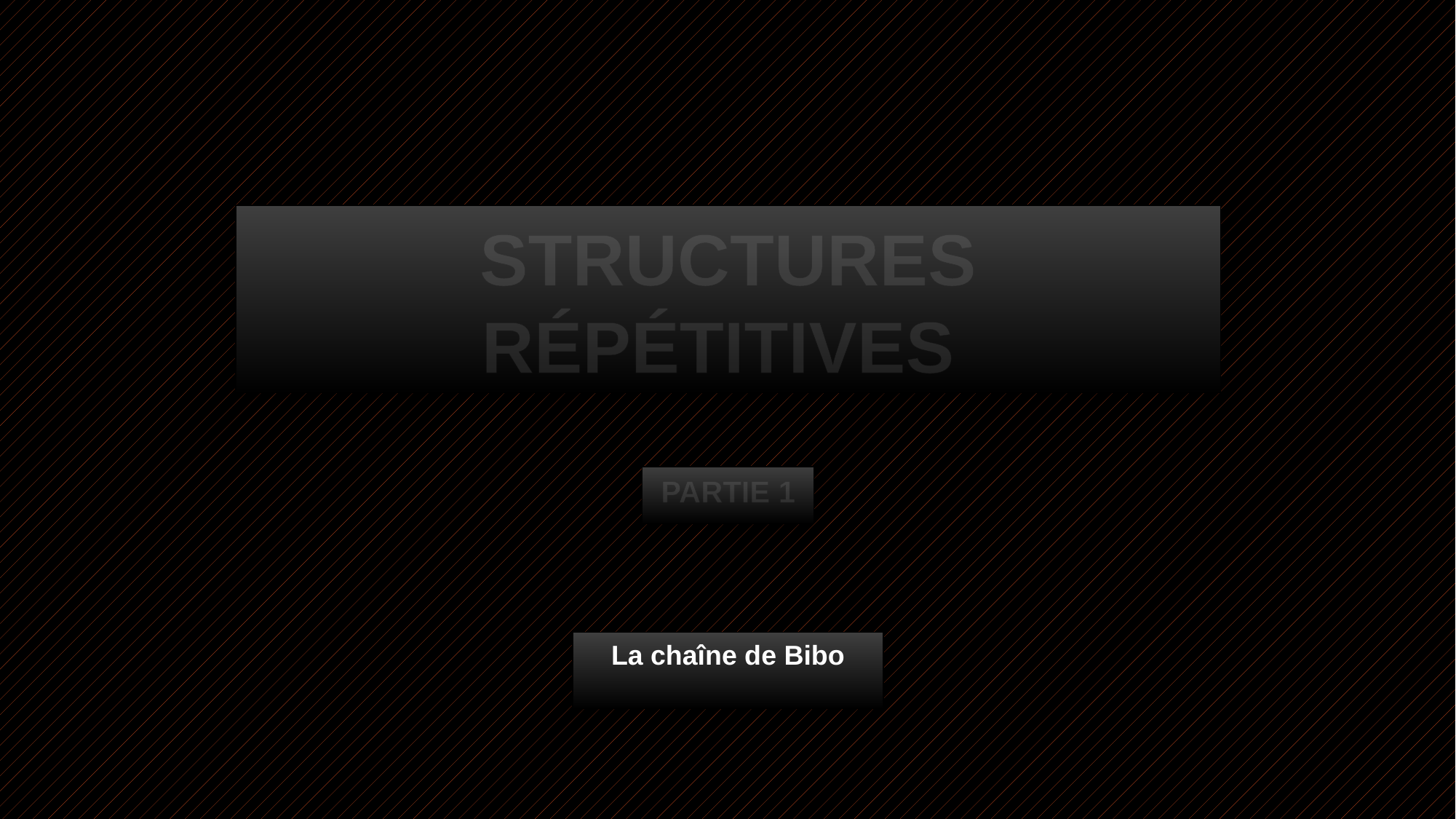

# STRUCTURES RÉPÉTITIVES
PARTIE 1

La chaîne de Bibo